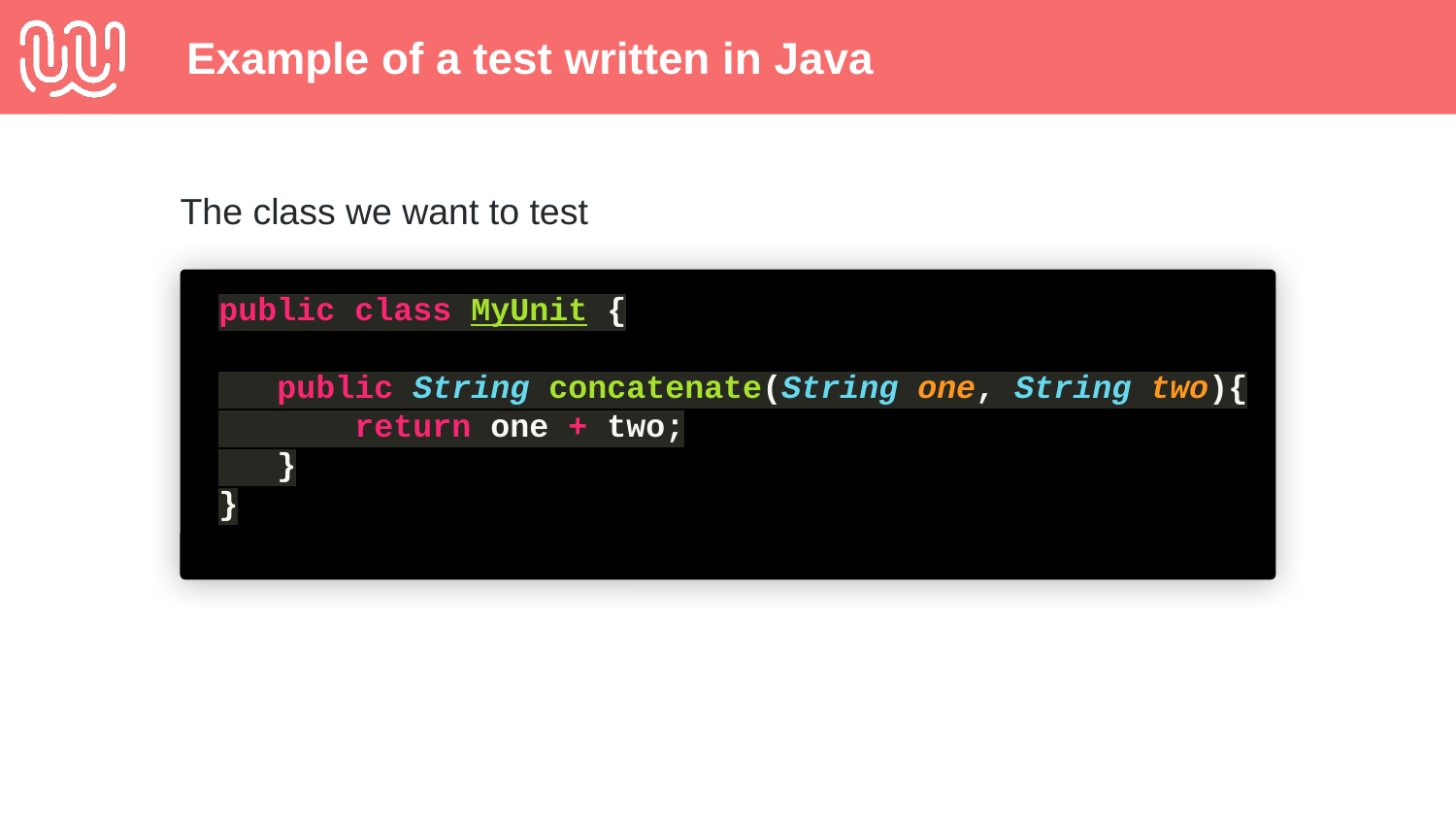

# Example of a test written in Java
The class we want to test
public class MyUnit {

   public String concatenate(String one, String two){
       return one + two;
   }
}